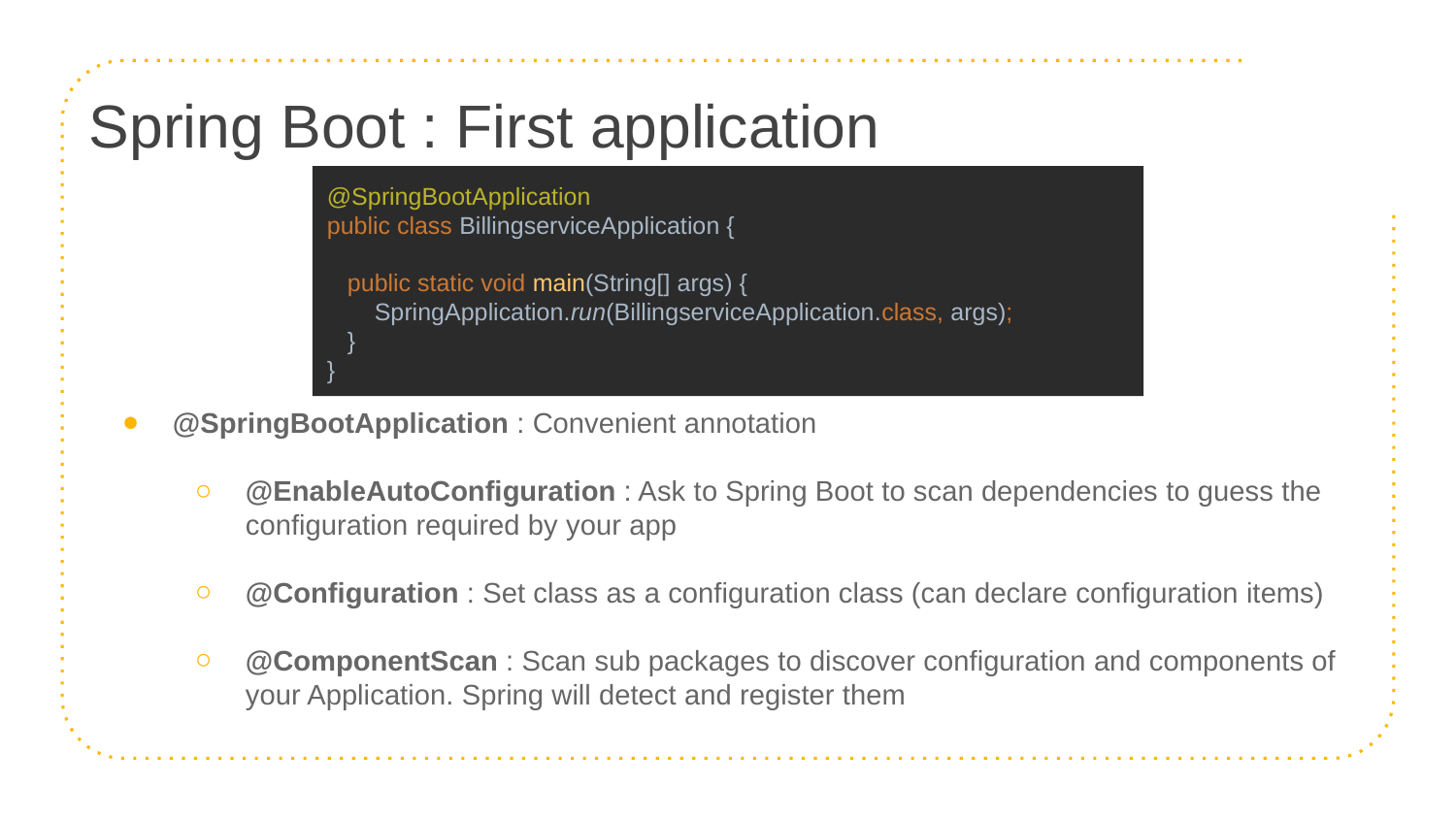

# Spring Boot : First application
@SpringBootApplication
public class BillingserviceApplication {

   public static void main(String[] args) {
       SpringApplication.run(BillingserviceApplication.class, args);
   }
}
@SpringBootApplication : Convenient annotation
@EnableAutoConfiguration : Ask to Spring Boot to scan dependencies to guess the configuration required by your app
@Configuration : Set class as a configuration class (can declare configuration items)
@ComponentScan : Scan sub packages to discover configuration and components of your Application. Spring will detect and register them